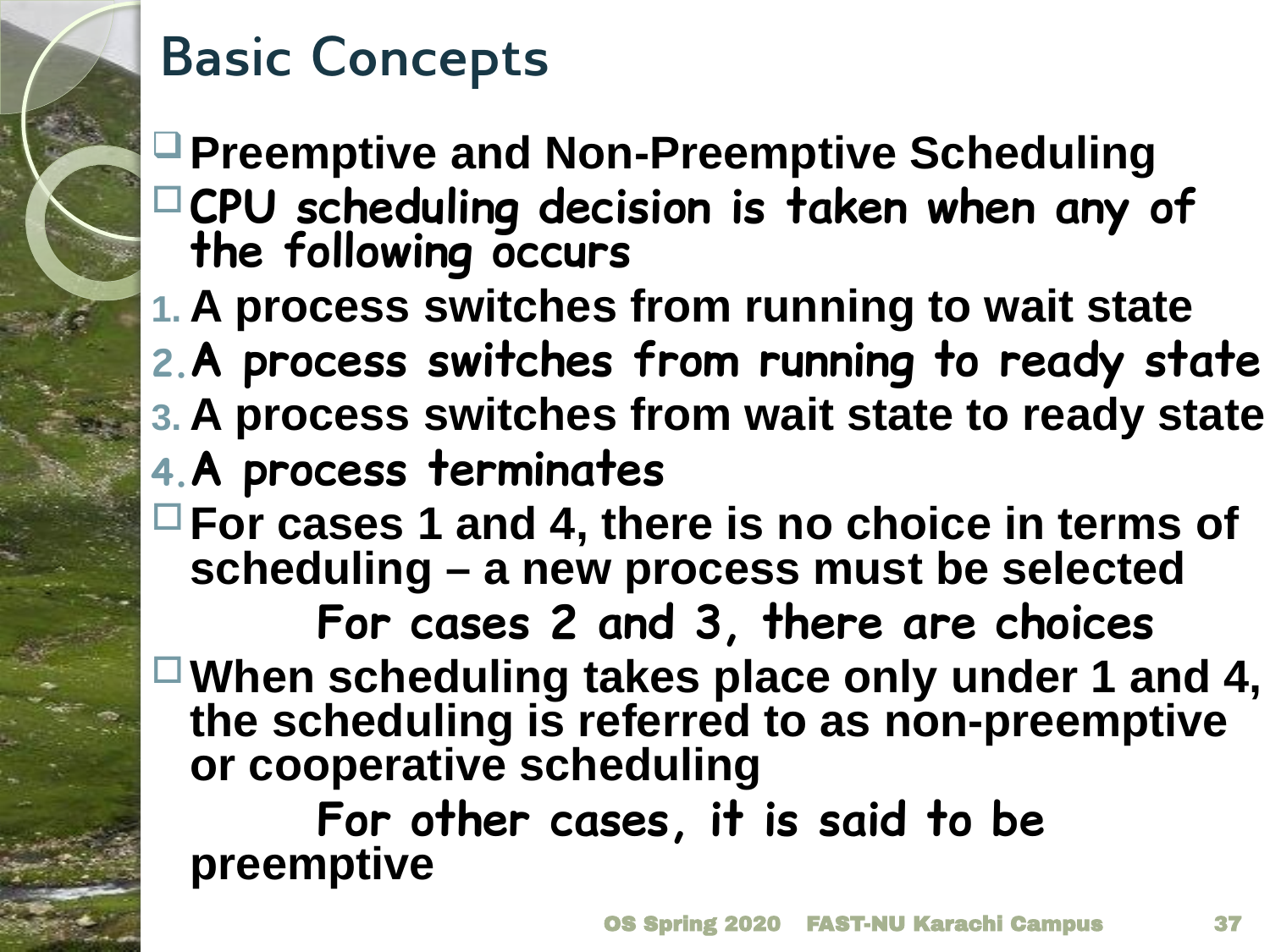

# Basic Concepts
Preemptive and Non-Preemptive Scheduling
CPU scheduling decision is taken when any of the following occurs
A process switches from running to wait state
A process switches from running to ready state
A process switches from wait state to ready state
A process terminates
For cases 1 and 4, there is no choice in terms of scheduling – a new process must be selected
		For cases 2 and 3, there are choices
When scheduling takes place only under 1 and 4, the scheduling is referred to as non-preemptive or cooperative scheduling
		For other cases, it is said to be 	preemptive
OS Spring 2020
FAST-NU Karachi Campus
37